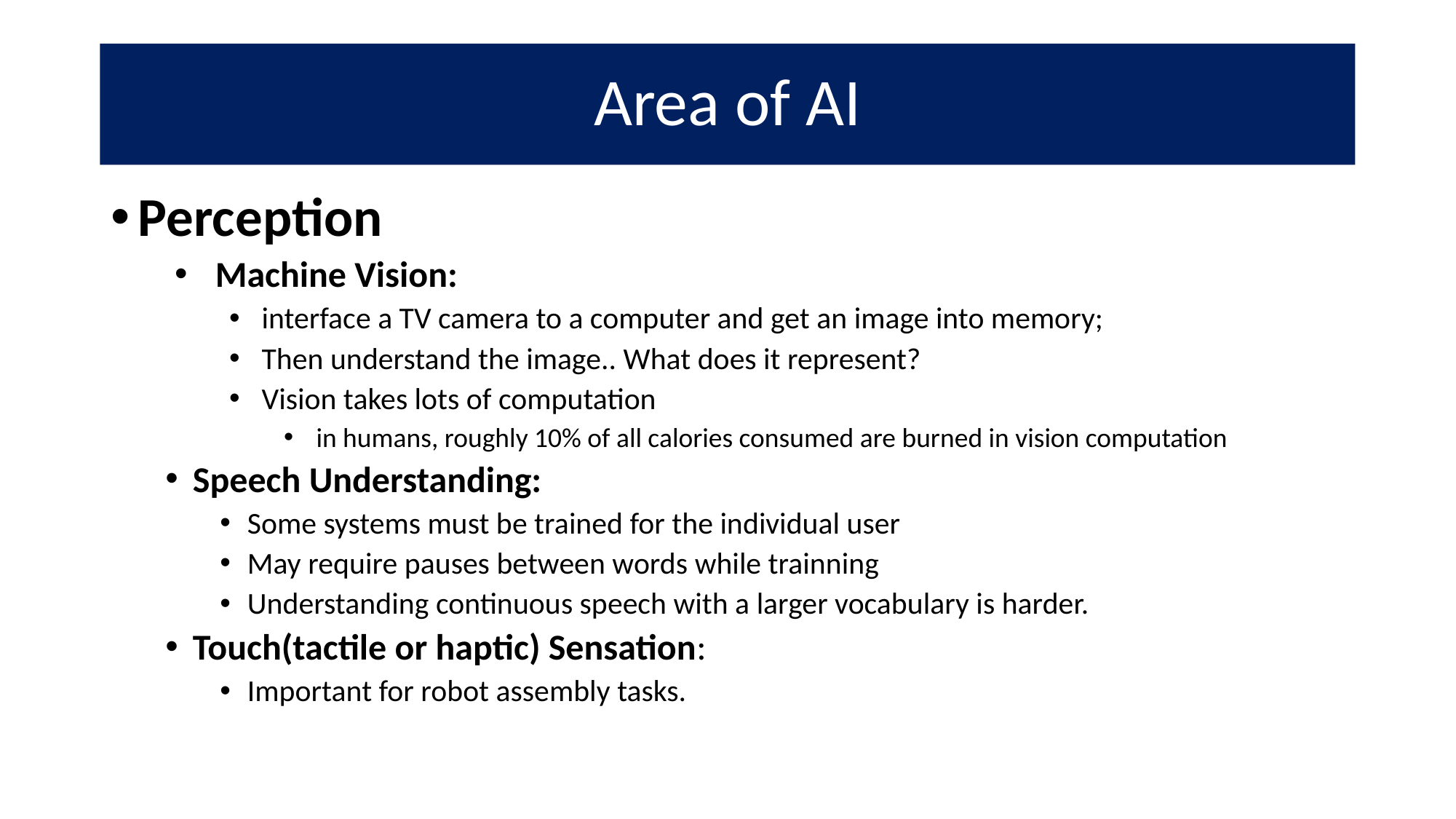

# Area of AI
Perception
 Machine Vision:
interface a TV camera to a computer and get an image into memory;
Then understand the image.. What does it represent?
Vision takes lots of computation
in humans, roughly 10% of all calories consumed are burned in vision computation
Speech Understanding:
Some systems must be trained for the individual user
May require pauses between words while trainning
Understanding continuous speech with a larger vocabulary is harder.
Touch(tactile or haptic) Sensation:
Important for robot assembly tasks.